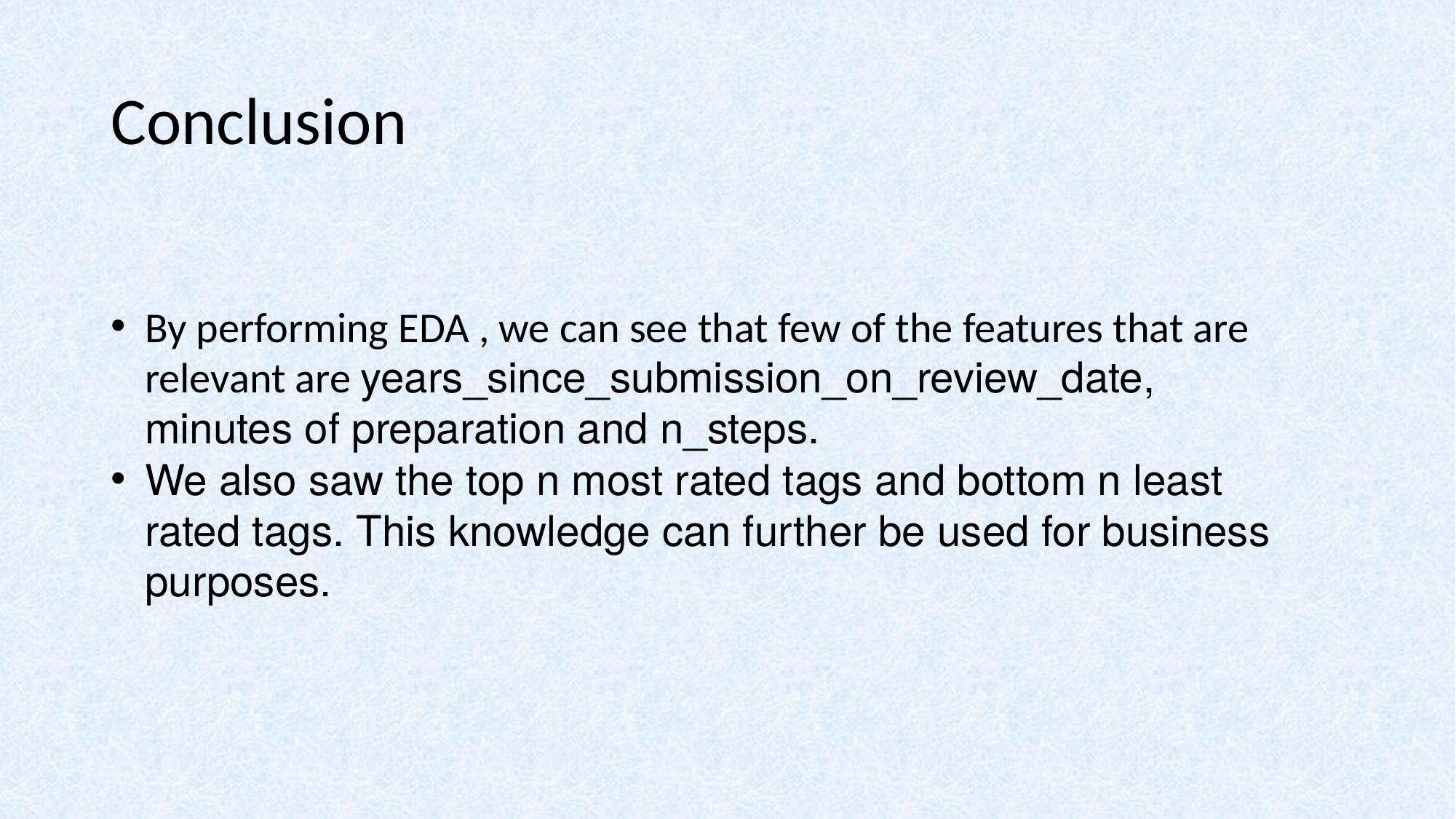

# Conclusion
By performing EDA , we can see that few of the features that are relevant are years_since_submission_on_review_date, minutes of preparation and n_steps.
We also saw the top n most rated tags and bottom n least rated tags. This knowledge can further be used for business purposes.